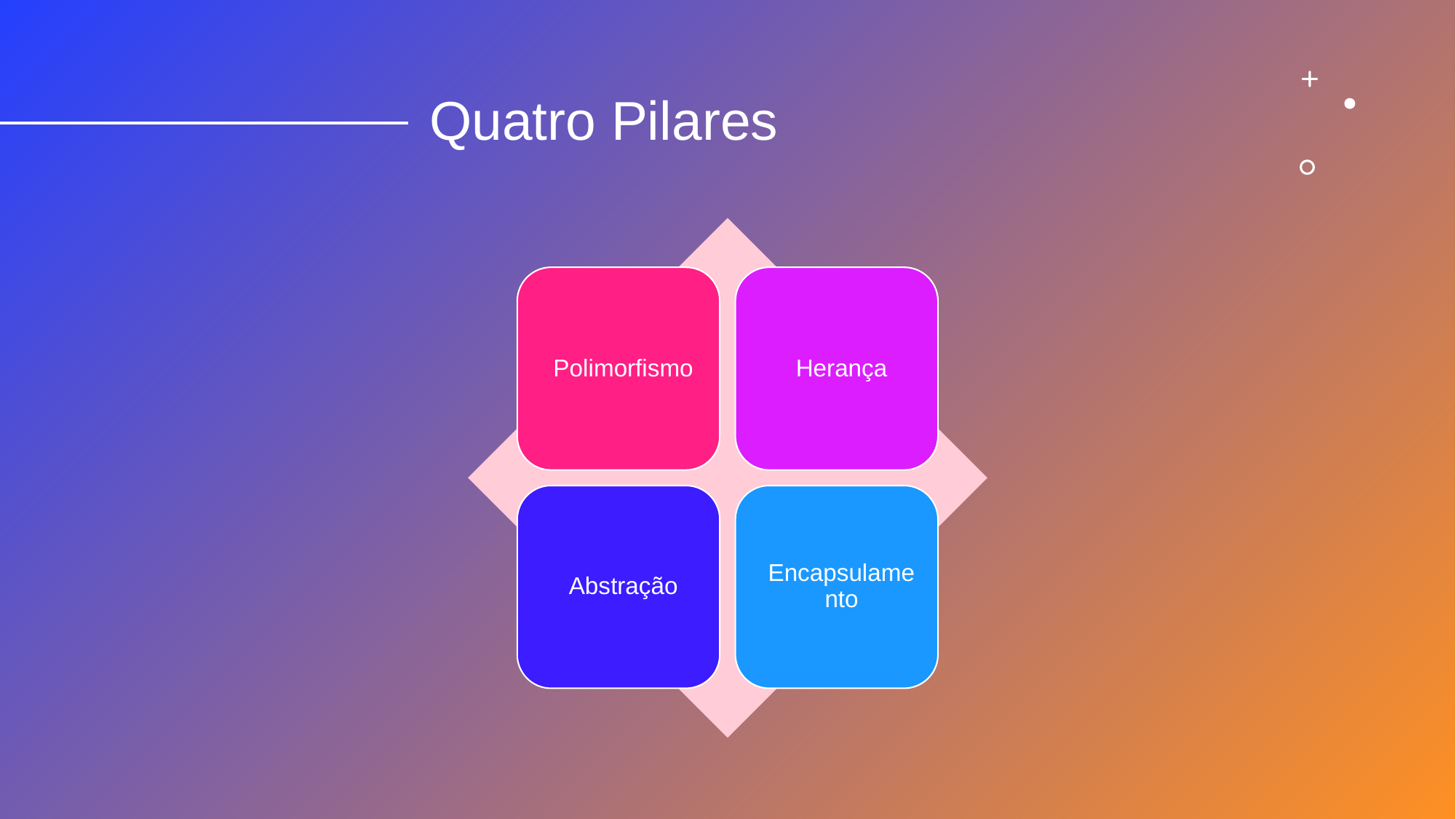

# Quatro Pilares

Polimorfismo
Herança
Abstração
Encapsulamento